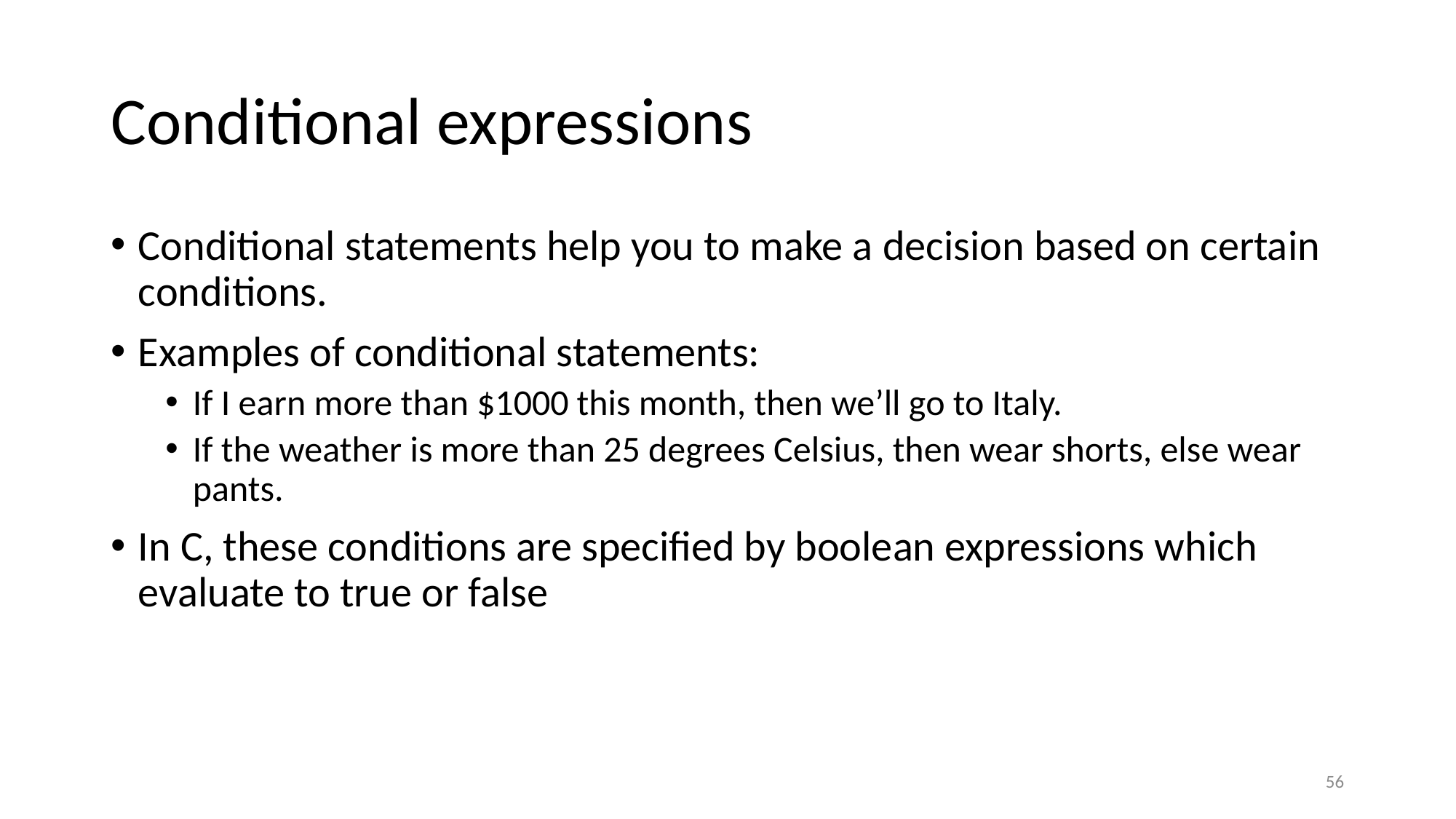

# Conditional expressions
Conditional statements help you to make a decision based on certain conditions.
Examples of conditional statements:
If I earn more than $1000 this month, then we’ll go to Italy.
If the weather is more than 25 degrees Celsius, then wear shorts, else wear pants.
In C, these conditions are specified by boolean expressions which evaluate to true or false

56